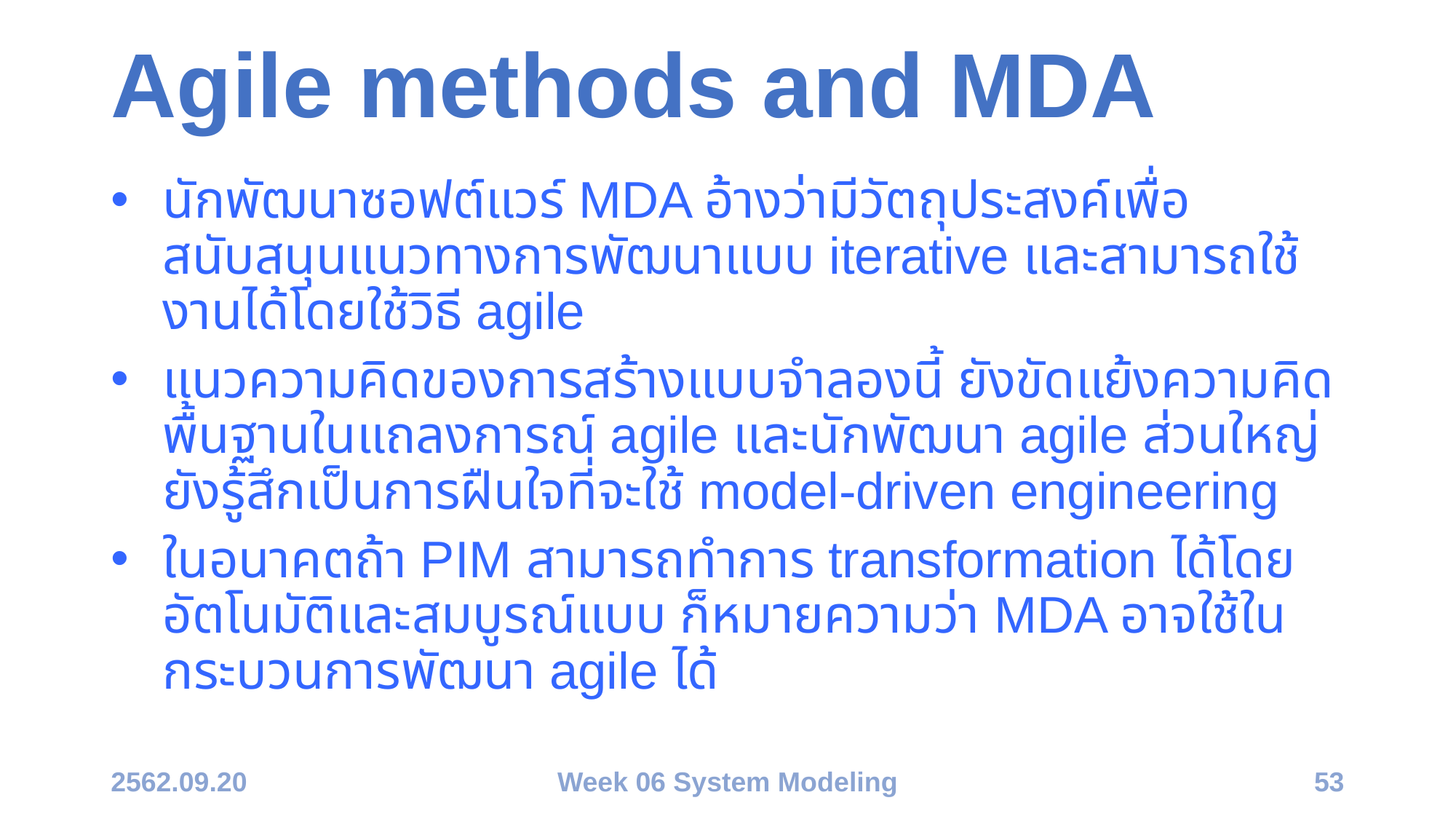

# Agile methods and MDA
นักพัฒนาซอฟต์แวร์ MDA อ้างว่ามีวัตถุประสงค์เพื่อสนับสนุนแนวทางการพัฒนาแบบ iterative และสามารถใช้งานได้โดยใช้วิธี agile
แนวความคิดของการสร้างแบบจำลองนี้ ยังขัดแย้งความคิดพื้นฐานในแถลงการณ์ agile และนักพัฒนา agile ส่วนใหญ่ยังรู้สึกเป็นการฝืนใจที่จะใช้ model-driven engineering
ในอนาคตถ้า PIM สามารถทำการ transformation ได้โดยอัตโนมัติและสมบูรณ์แบบ ก็หมายความว่า MDA อาจใช้ในกระบวนการพัฒนา agile ได้
2562.09.20
Week 06 System Modeling
53